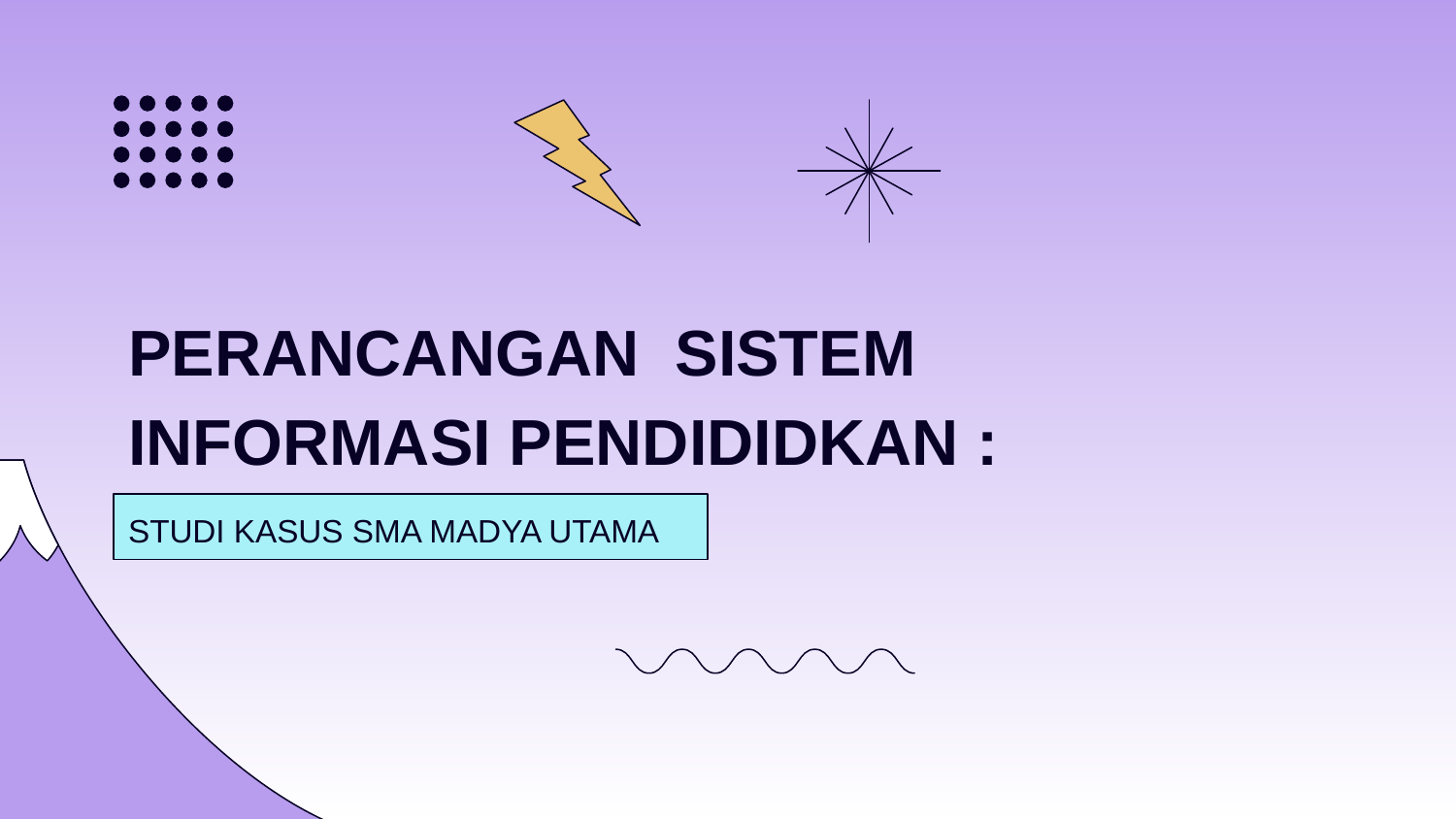

# PERANCANGAN  SISTEM INFORMASI PENDIDIDKAN :
STUDI KASUS SMA MADYA UTAMA